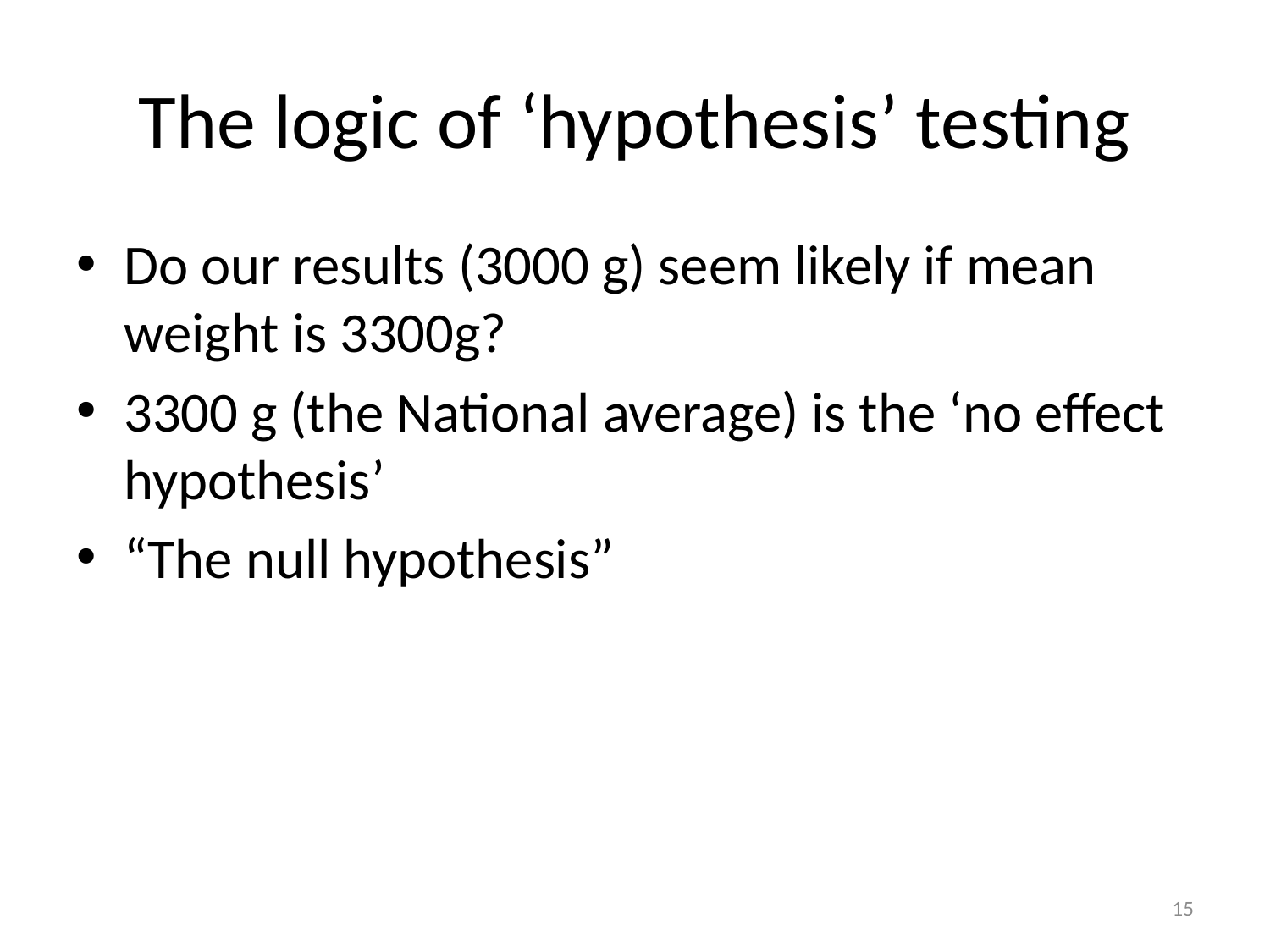

# The logic of ‘hypothesis’ testing
Do our results (3000 g) seem likely if mean weight is 3300g?
3300 g (the National average) is the ‘no effect hypothesis’
“The null hypothesis”

15